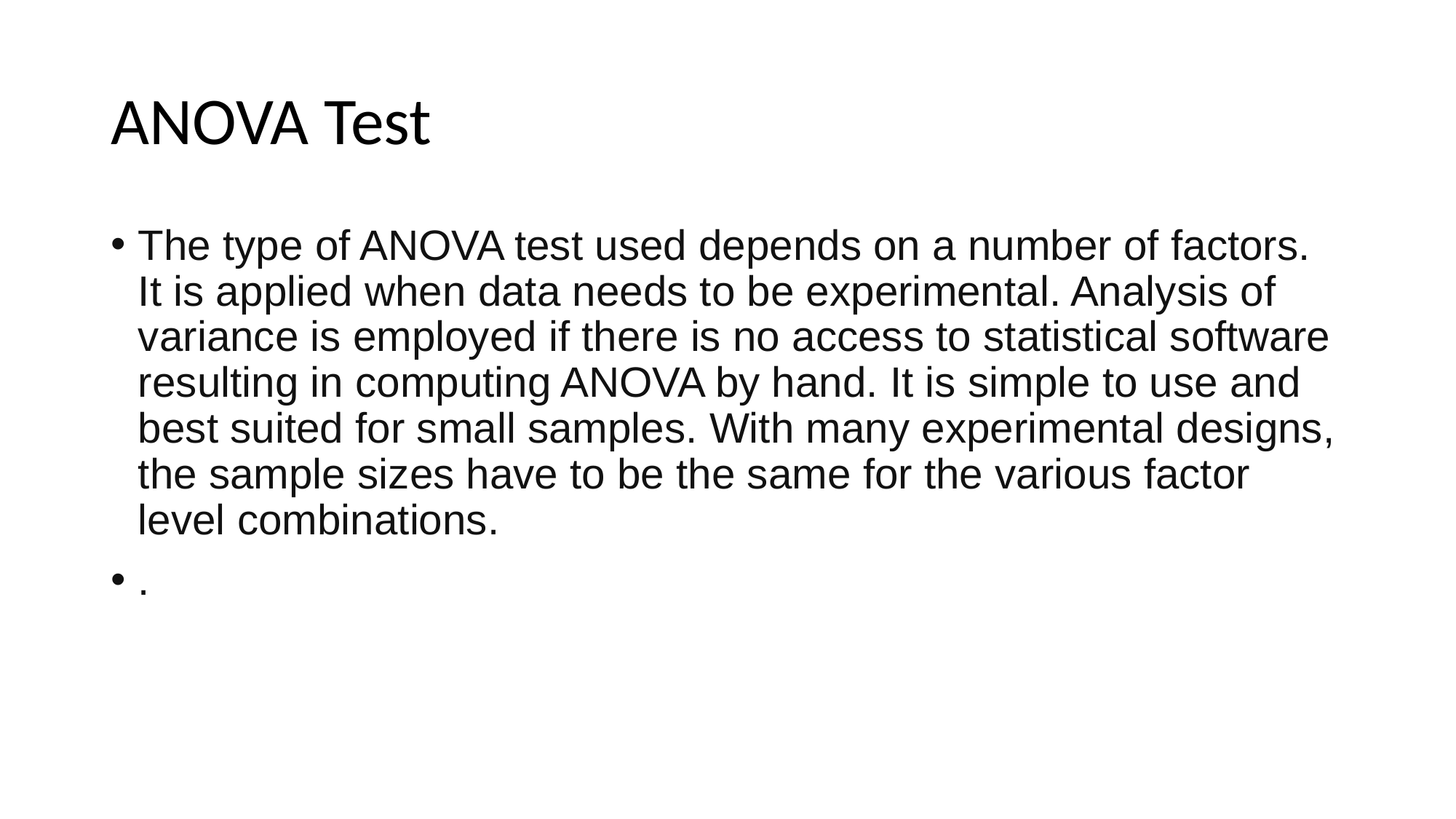

# ANOVA Test
The type of ANOVA test used depends on a number of factors. It is applied when data needs to be experimental. Analysis of variance is employed if there is no access to statistical software resulting in computing ANOVA by hand. It is simple to use and best suited for small samples. With many experimental designs, the sample sizes have to be the same for the various factor level combinations.
.